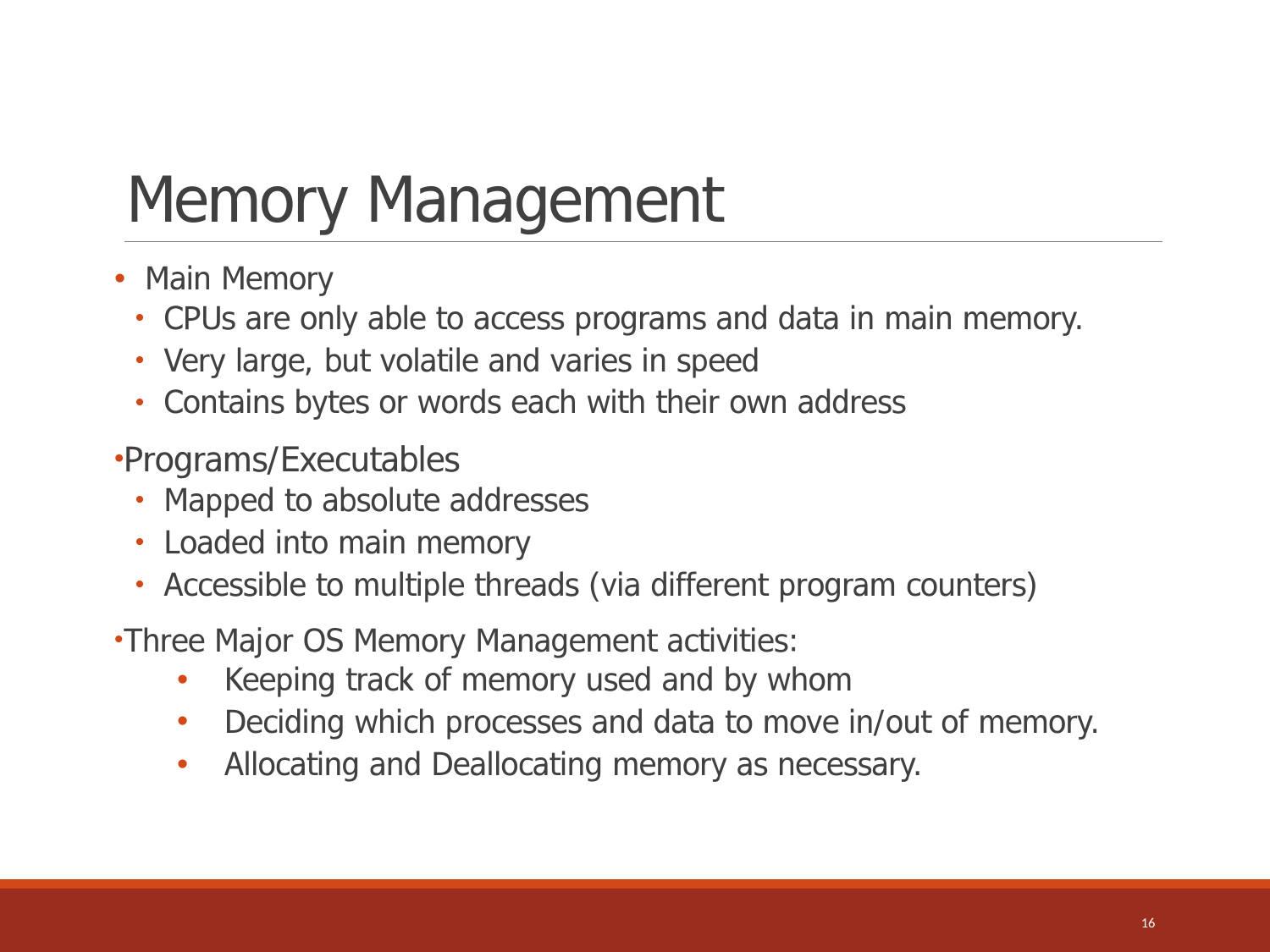

# Memory Management
  Main Memory
 CPUs are only able to access programs and data in main memory.
 Very large, but volatile and varies in speed
 Contains bytes or words each with their own address
Programs/Executables
 Mapped to absolute addresses
 Loaded into main memory
 Accessible to multiple threads (via different program counters)
Three Major OS Memory Management activities:
Keeping track of memory used and by whom
Deciding which processes and data to move in/out of memory.
Allocating and Deallocating memory as necessary.

16